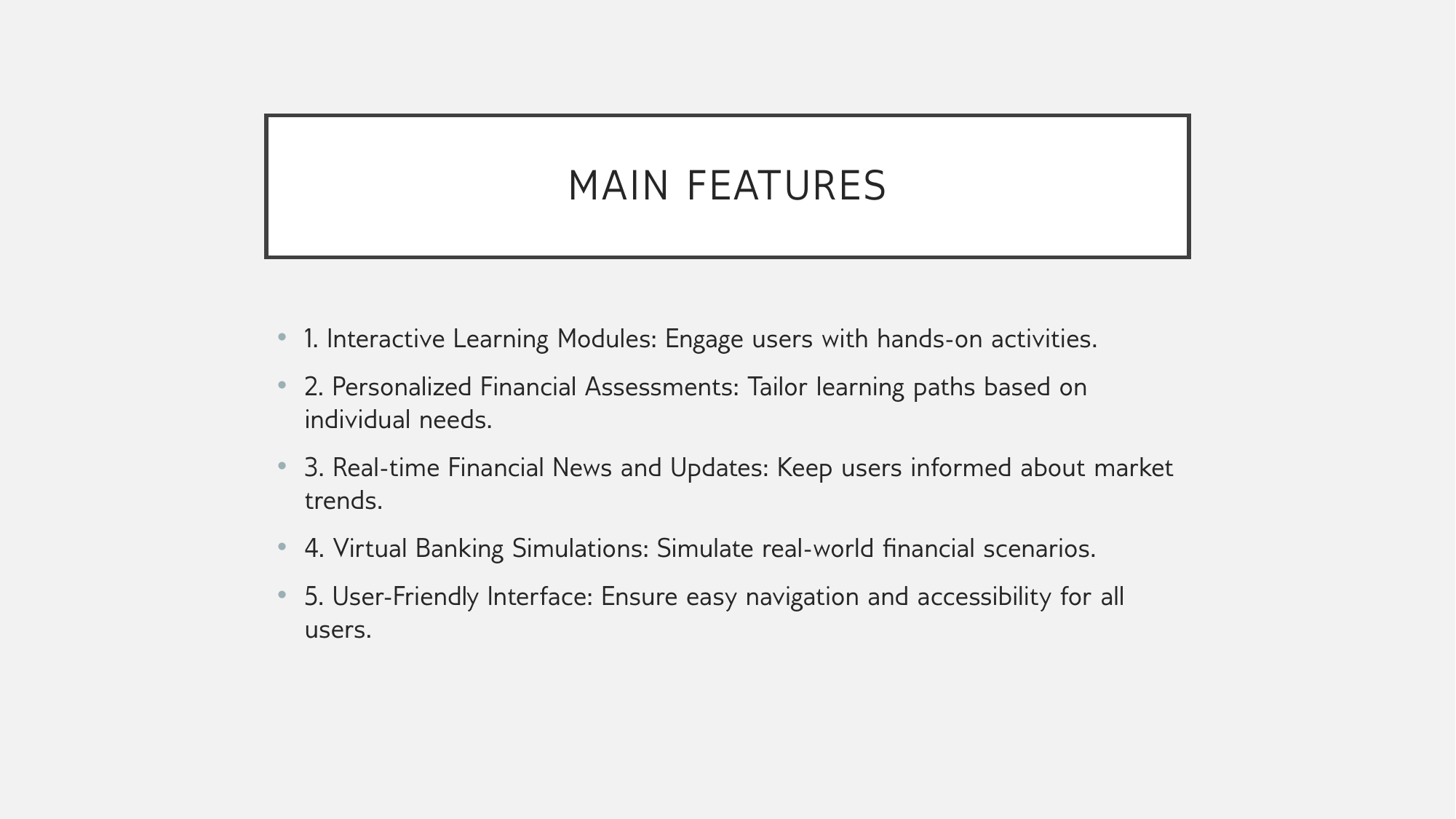

# Main Features
1. Interactive Learning Modules: Engage users with hands-on activities.
2. Personalized Financial Assessments: Tailor learning paths based on individual needs.
3. Real-time Financial News and Updates: Keep users informed about market trends.
4. Virtual Banking Simulations: Simulate real-world financial scenarios.
5. User-Friendly Interface: Ensure easy navigation and accessibility for all users.